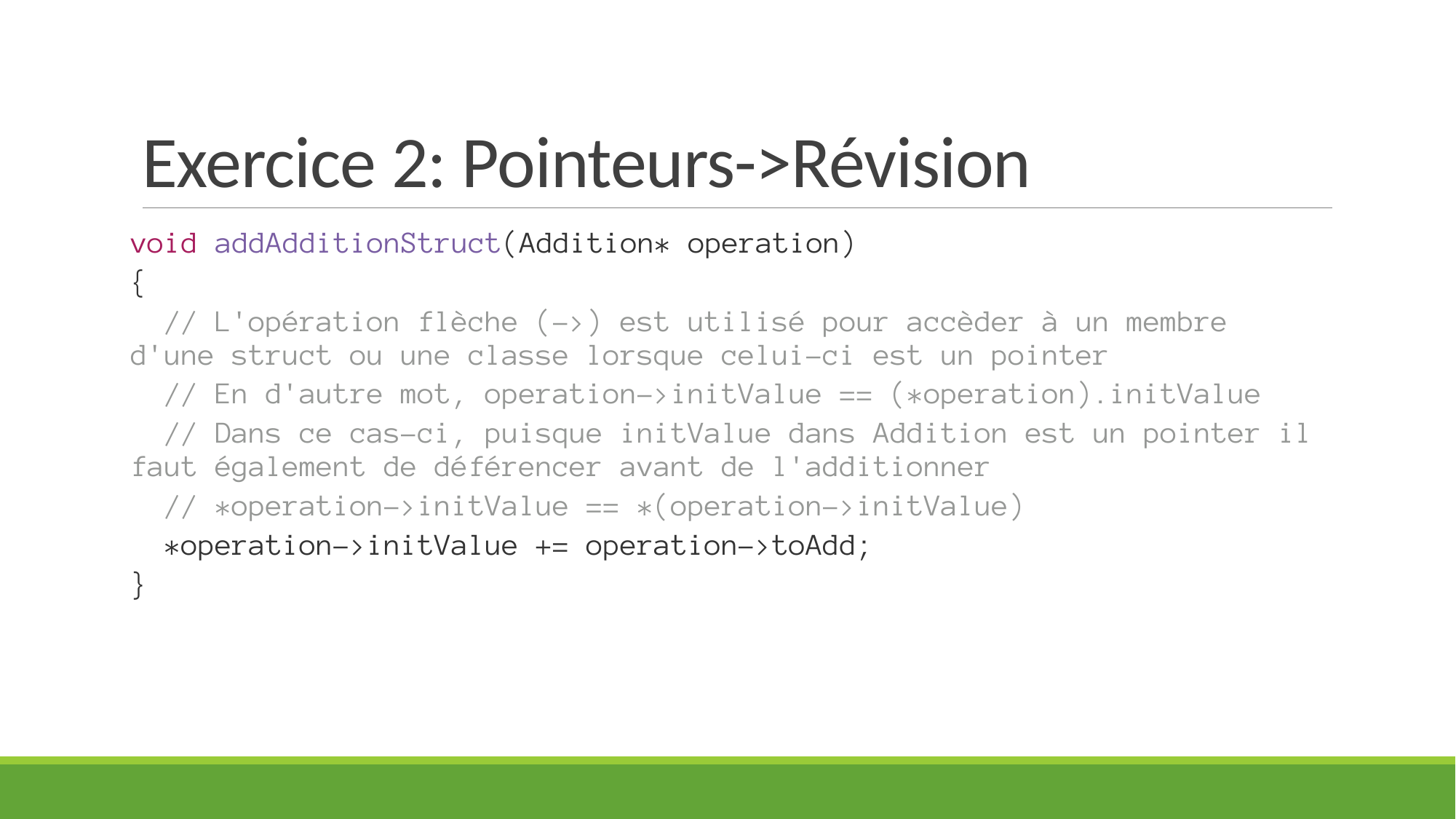

# Exercice 2: Pointeurs->Révision
void addAdditionStruct(Addition* operation)
{
  // L'opération flèche (->) est utilisé pour accèder à un membre d'une struct ou une classe lorsque celui-ci est un pointer
  // En d'autre mot, operation->initValue == (*operation).initValue
  // Dans ce cas-ci, puisque initValue dans Addition est un pointer il faut également de déférencer avant de l'additionner
  // *operation->initValue == *(operation->initValue)
  *operation->initValue += operation->toAdd;
}